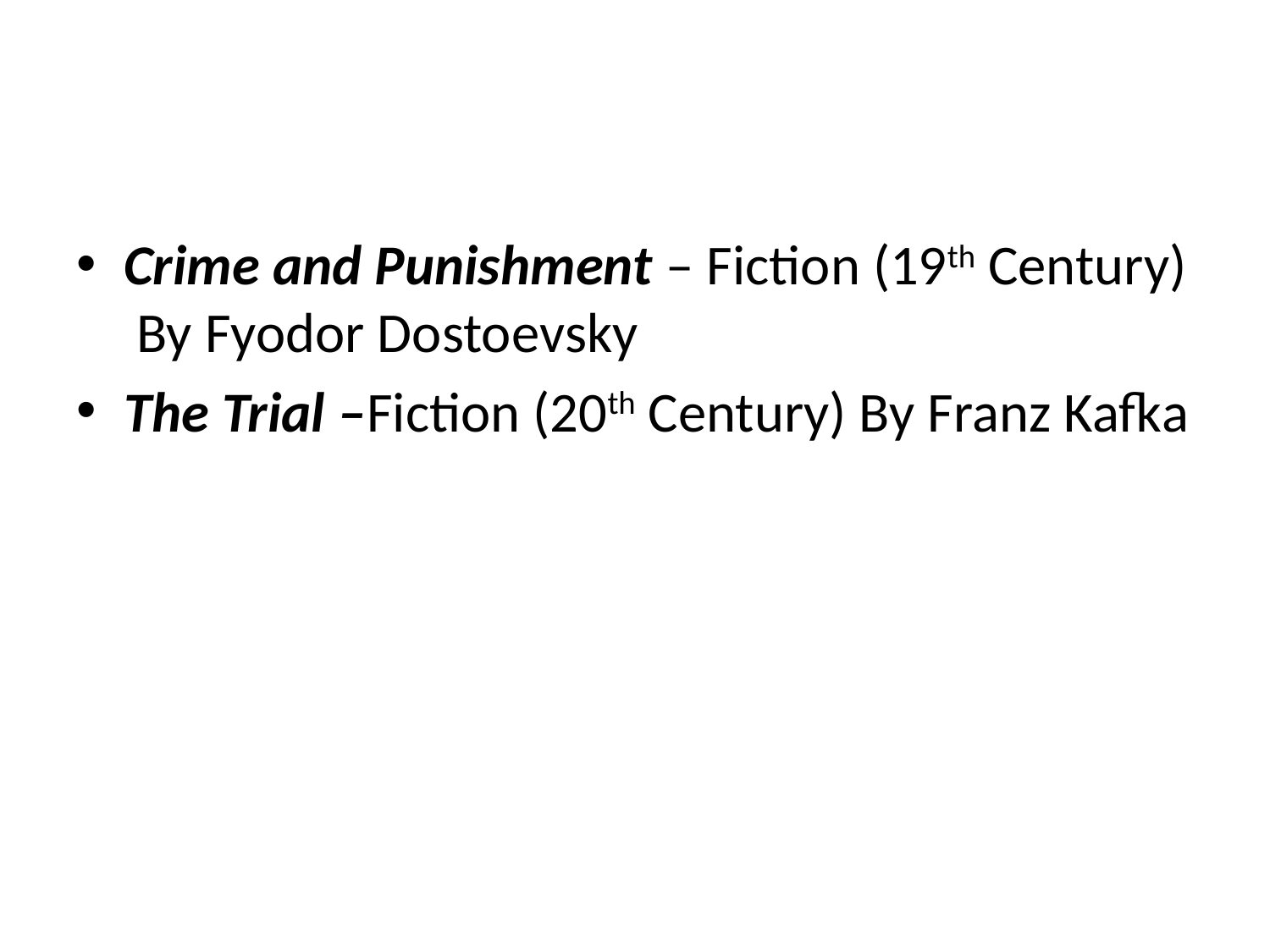

#
Crime and Punishment – Fiction (19th Century)  By Fyodor Dostoevsky
The Trial –Fiction (20th Century) By Franz Kafka